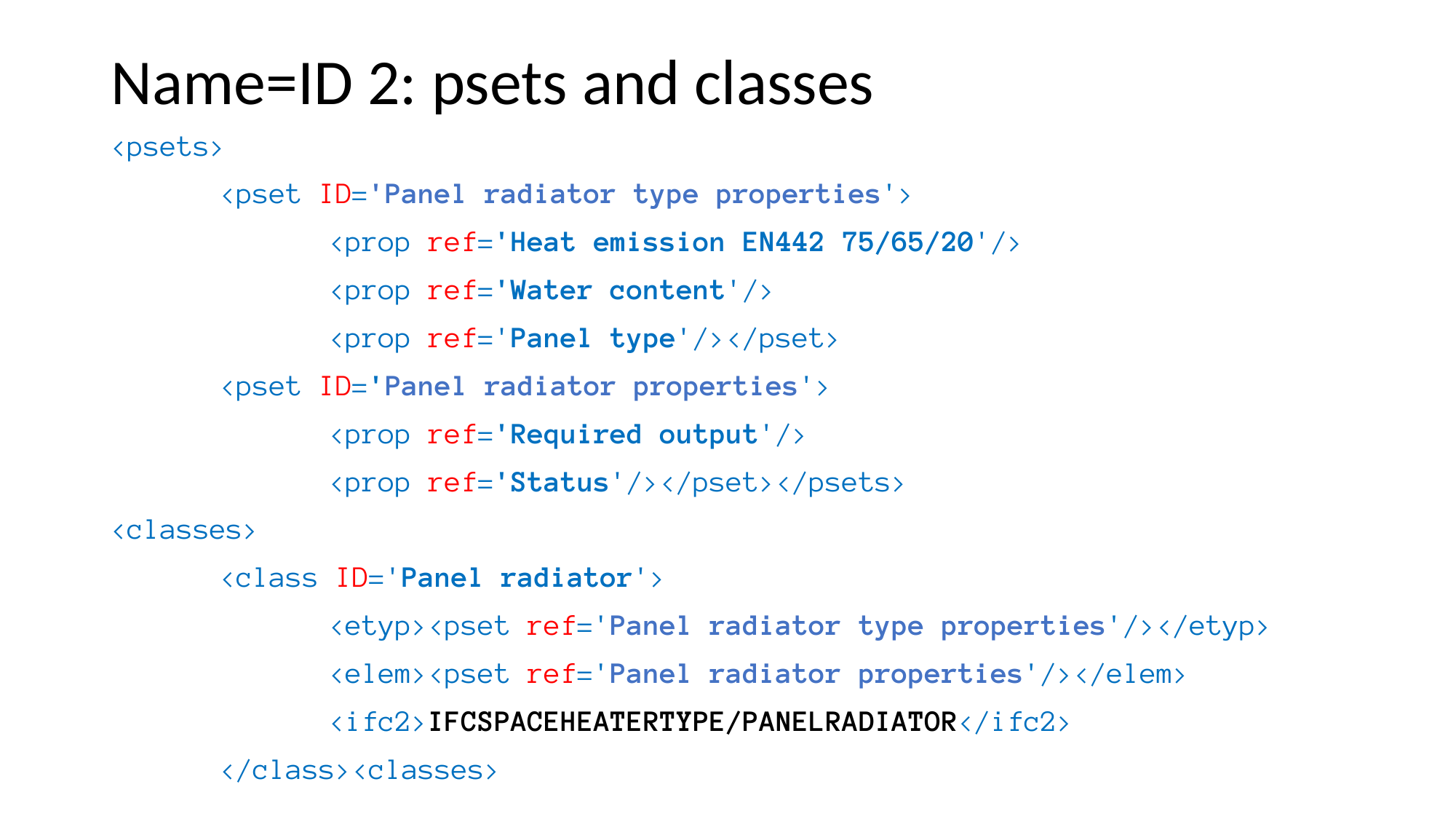

# Name=ID 2: psets and classes
<psets>
	<pset ID='Panel radiator type properties'>
		<prop ref='Heat emission EN442 75/65/20'/>
		<prop ref='Water content'/>
		<prop ref='Panel type'/></pset>
	<pset ID='Panel radiator properties'>
		<prop ref='Required output'/>
		<prop ref='Status'/></pset></psets>
<classes>
	<class ID='Panel radiator'>
		<etyp><pset ref='Panel radiator type properties'/></etyp>
		<elem><pset ref='Panel radiator properties'/></elem>
		<ifc2>IFCSPACEHEATERTYPE/PANELRADIATOR</ifc2>
	</class><classes>